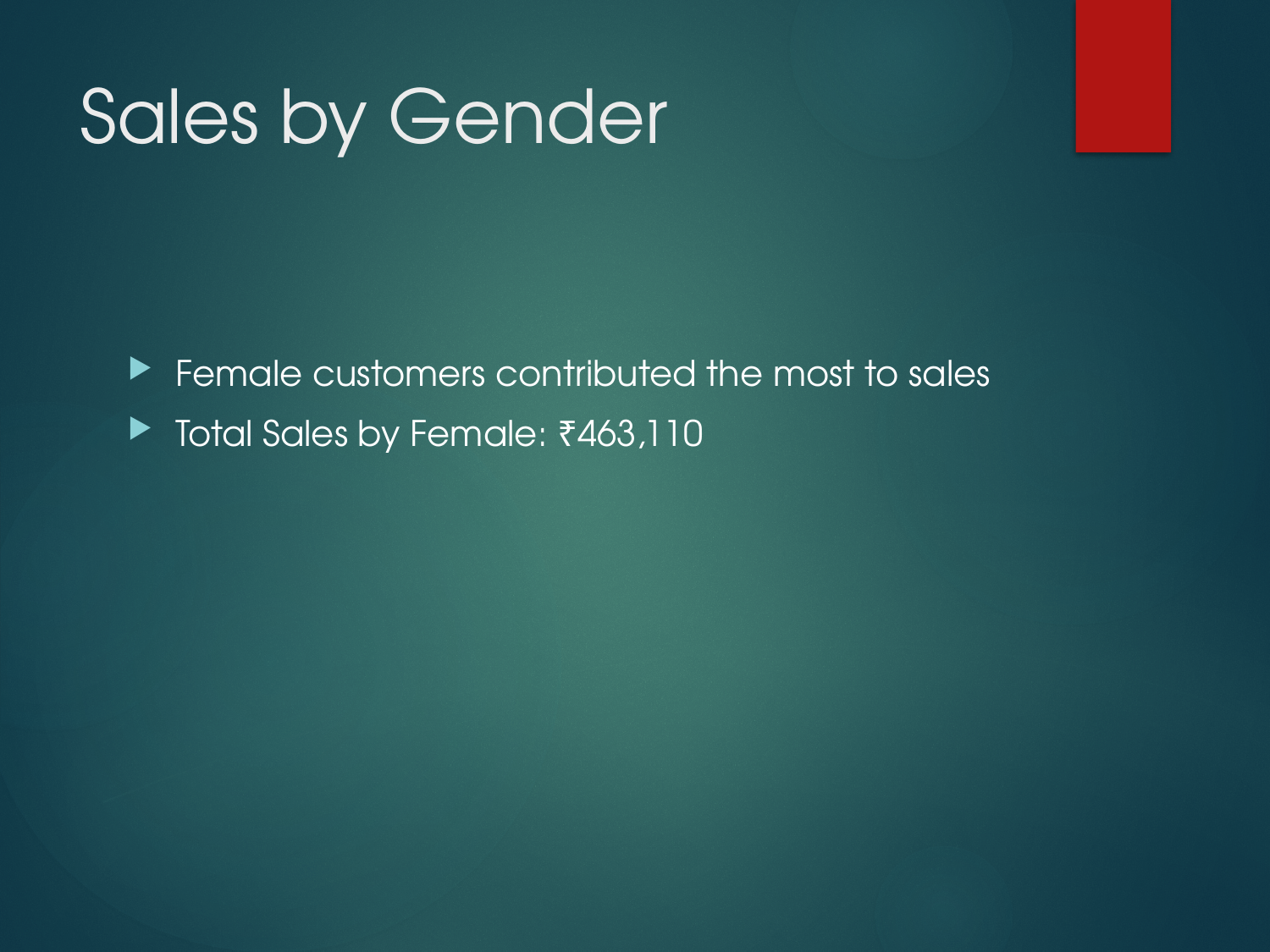

# Sales by Gender

Female customers contributed the most to sales
Total Sales by Female: ₹463,110